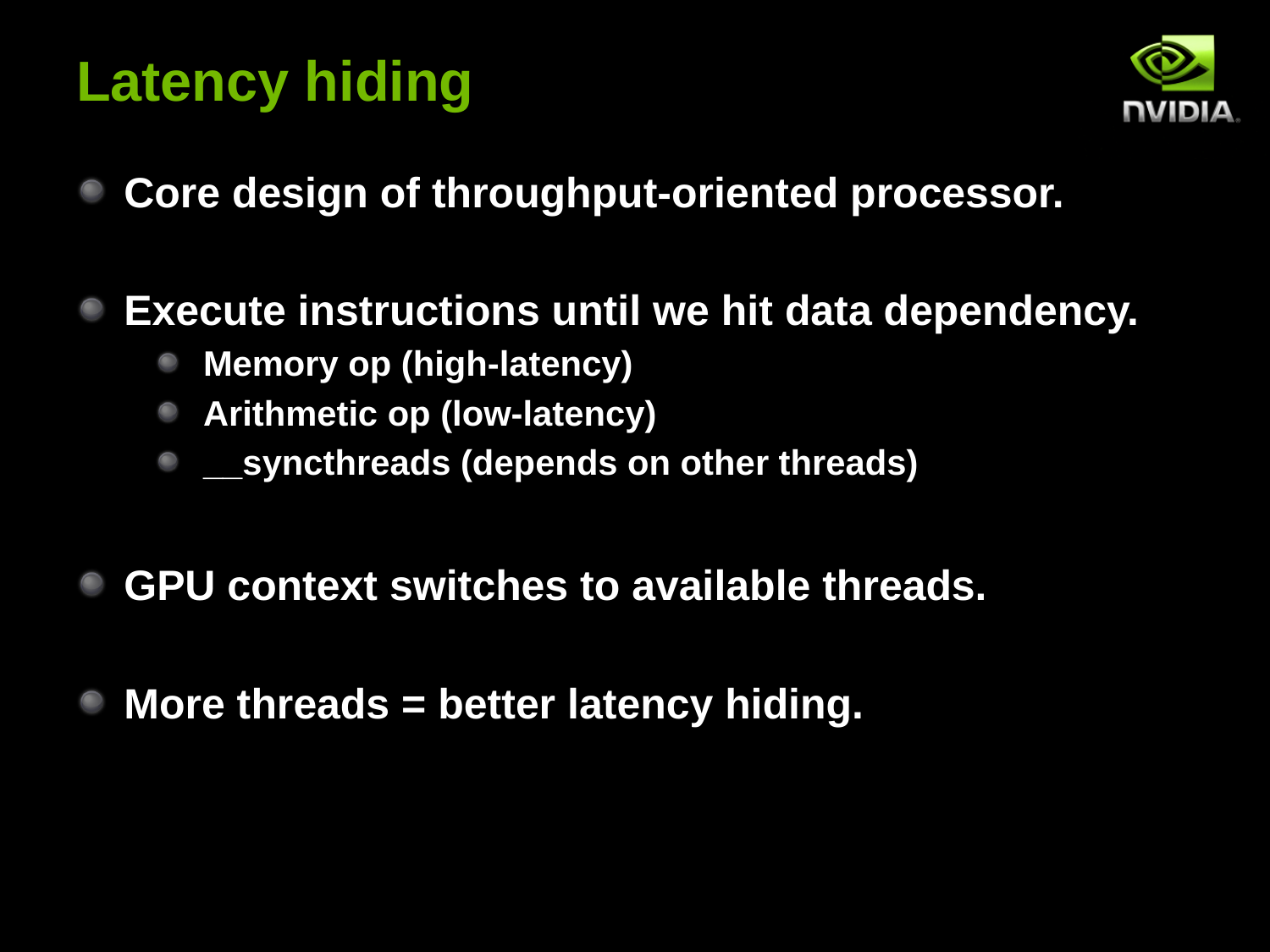

# Latency hiding
Core design of throughput-oriented processor.

Execute instructions until we hit data dependency.
Memory op (high-latency)
Arithmetic op (low-latency)
__syncthreads (depends on other threads)

GPU context switches to available threads.

More threads = better latency hiding.